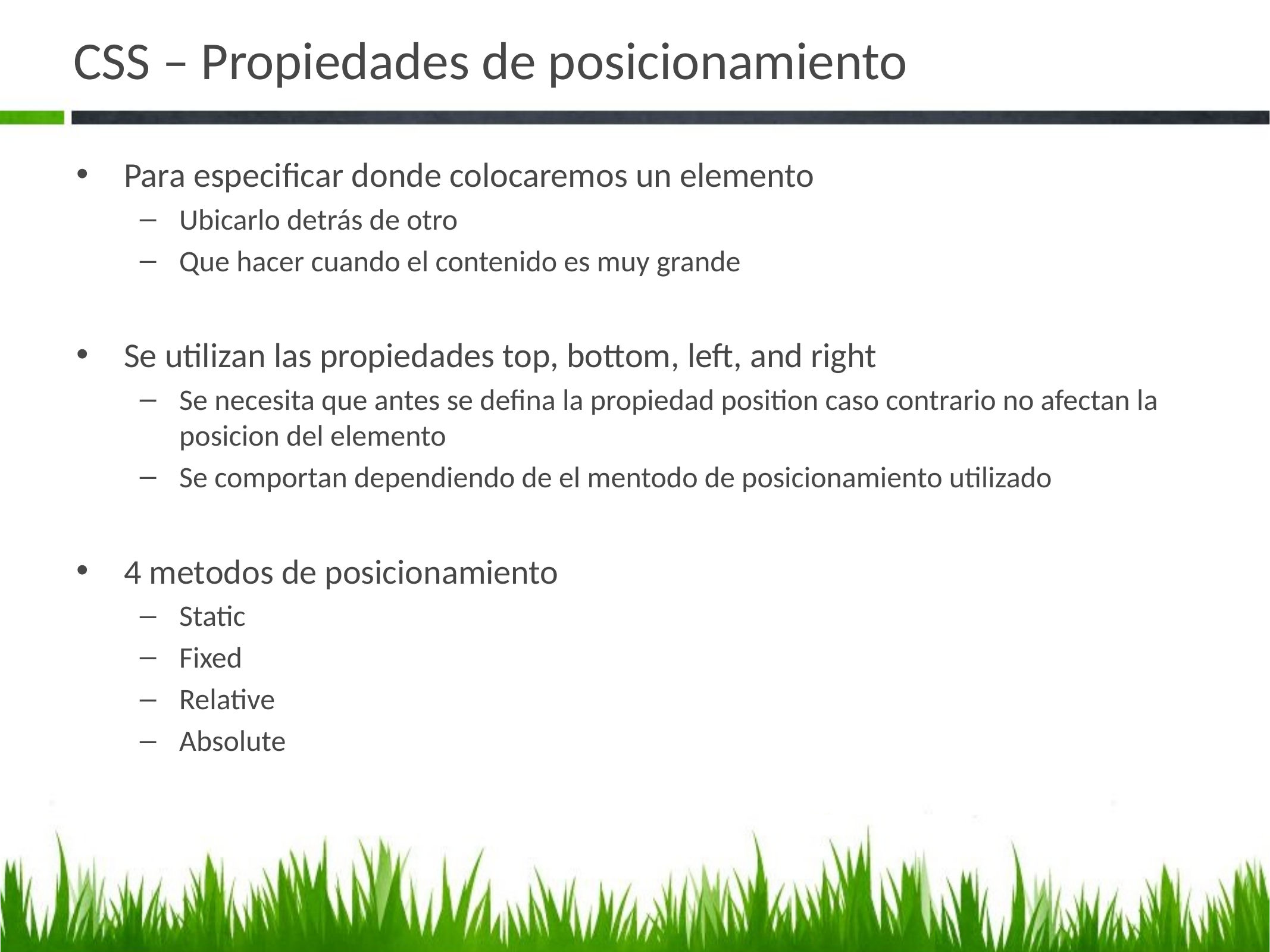

# CSS – Propiedades de posicionamiento
Para especificar donde colocaremos un elemento
Ubicarlo detrás de otro
Que hacer cuando el contenido es muy grande

Se utilizan las propiedades top, bottom, left, and right
Se necesita que antes se defina la propiedad position caso contrario no afectan la posicion del elemento
Se comportan dependiendo de el mentodo de posicionamiento utilizado

4 metodos de posicionamiento
Static
Fixed
Relative
Absolute